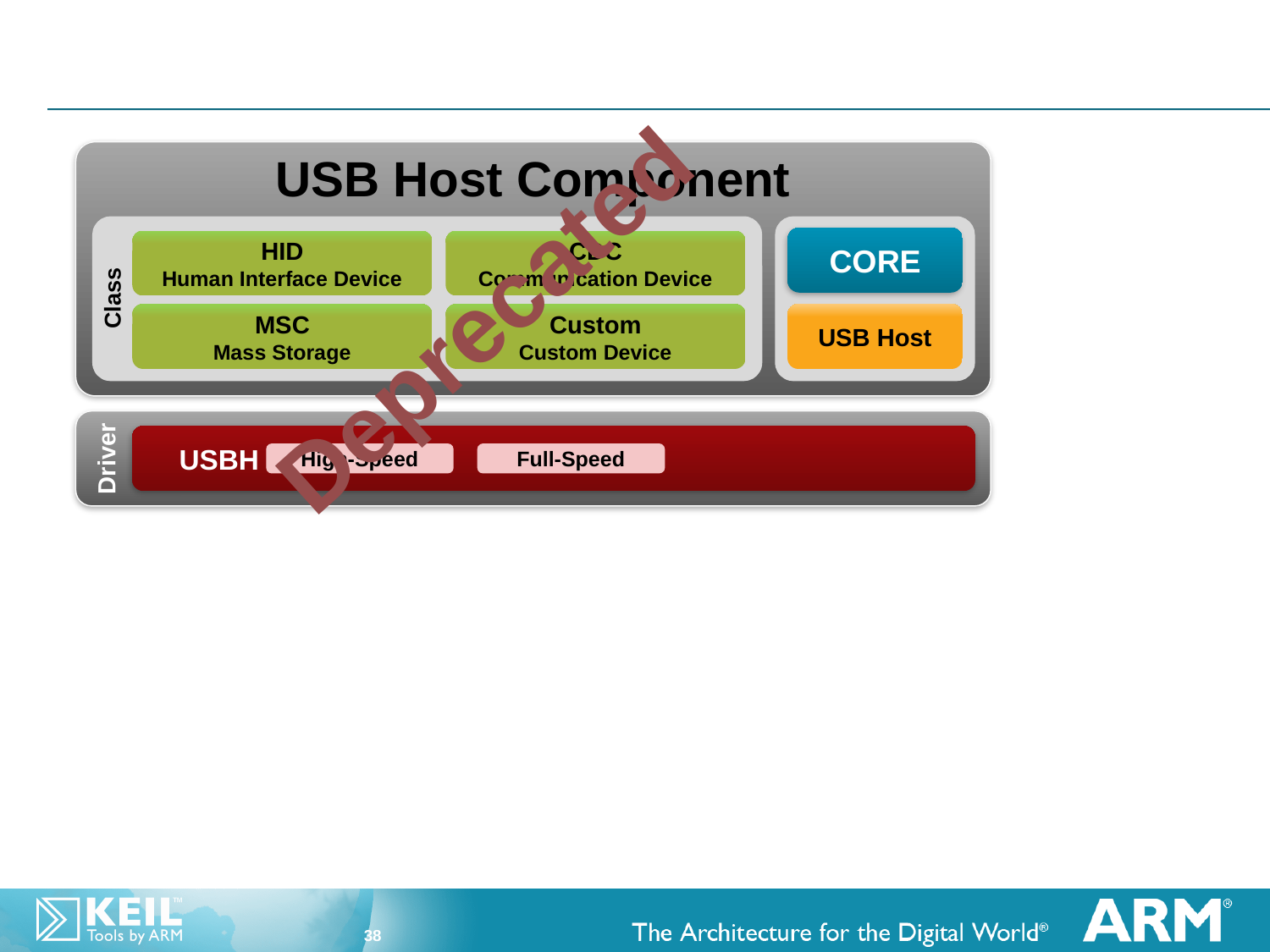

USB Host Component
Class

CORE
HID
Human Interface Device
CDC
Communication Device
Deprecated
MSC
Mass Storage
Custom
Custom Device
USB Host

Driver
USBH
High-Speed
Full-Speed